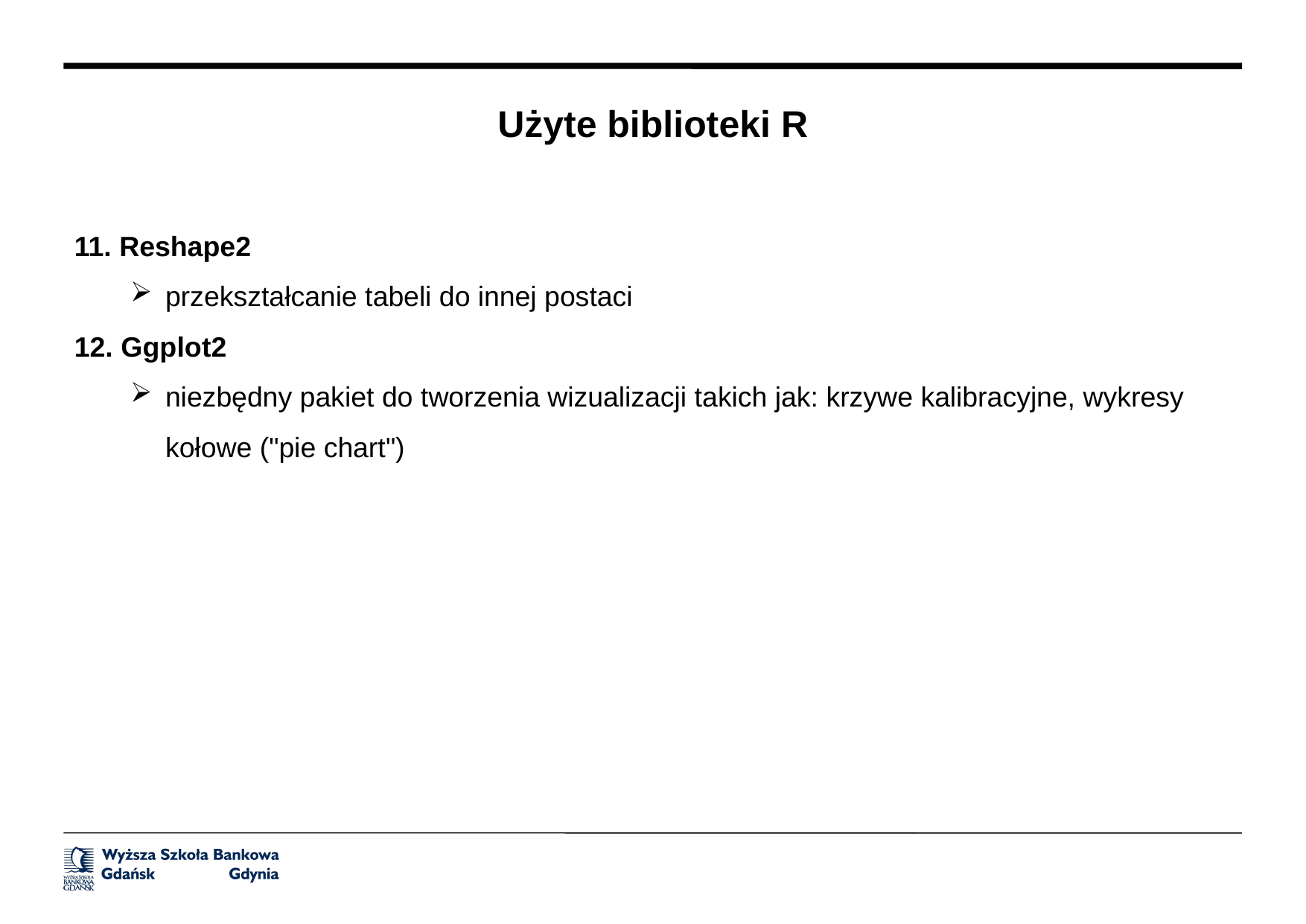

Użyte biblioteki R

11. Reshape2
przekształcanie tabeli do innej postaci
12. Ggplot2
niezbędny pakiet do tworzenia wizualizacji takich jak: krzywe kalibracyjne, wykresy kołowe ("pie chart")